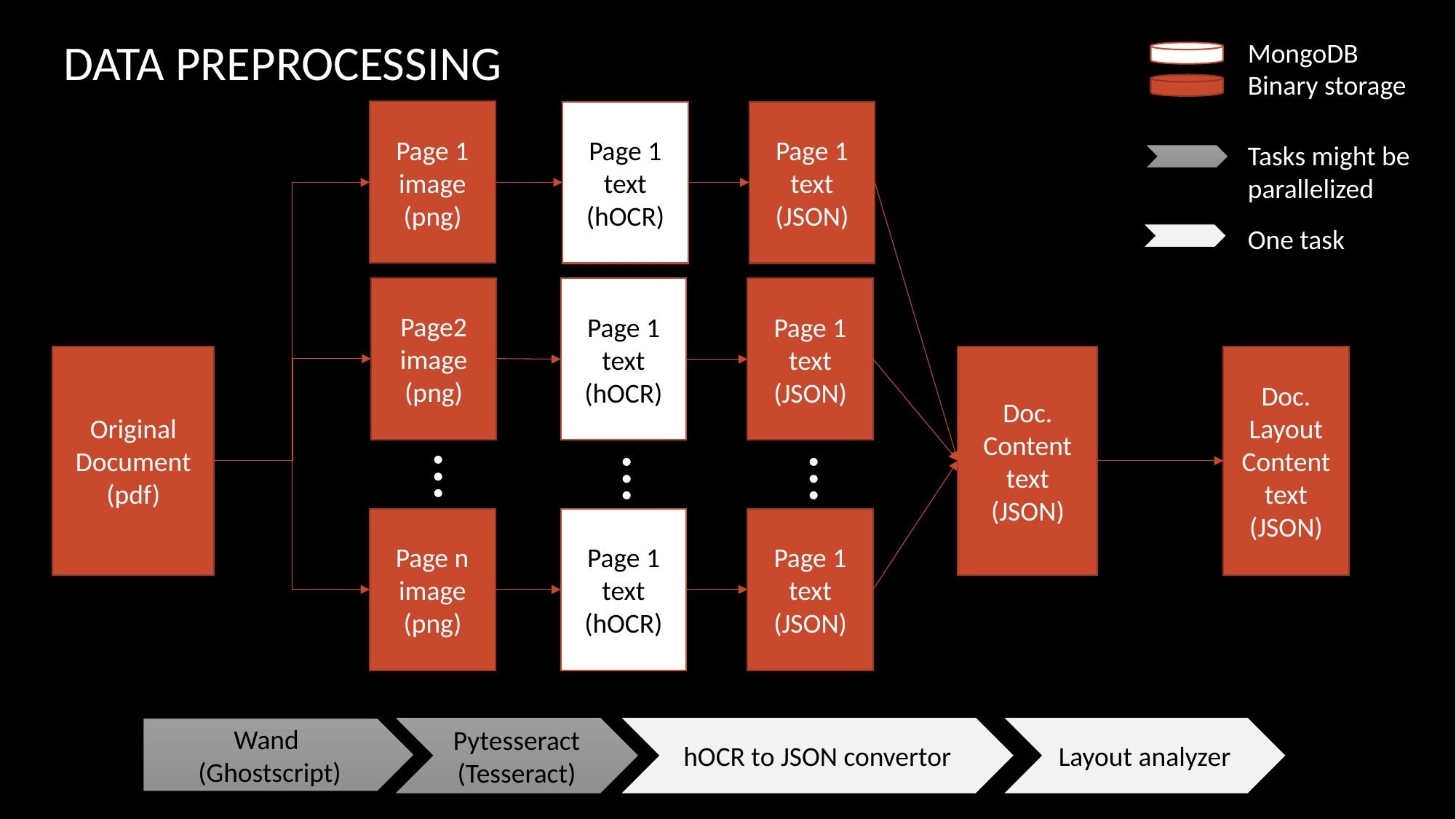

DATA PREPROCESSING
MongoDB

Binary storage

Page 1 image
(png)
Page 1 text (hOCR)
Page 1 text (JSON)
Tasks might be parallelized

One task

Page2 image
(png)
Page 1 text (hOCR)
Page 1 text (JSON)
Original Document (pdf)
Doc. Content text (JSON)
Doc.
Layout Content text (JSON)
…
…
…
Page n image
(png)
Page 1 text (hOCR)
Page 1 text (JSON)
Layout analyzer
Pytesseract
(Tesseract)
hOCR to JSON convertor
Wand
(Ghostscript)